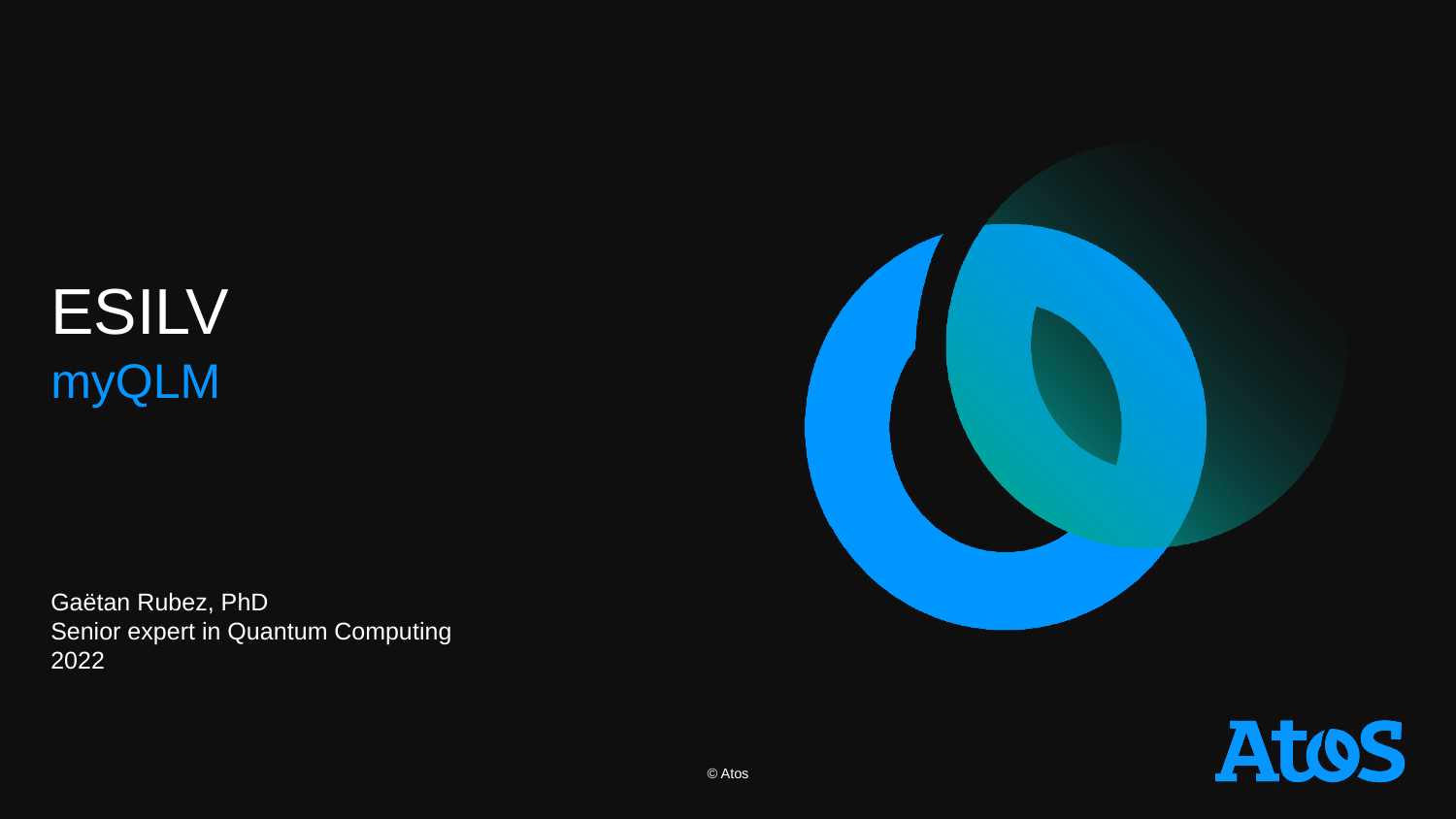

ESILV
myQLM
Gaëtan Rubez, PhD
Senior expert in Quantum Computing
2022